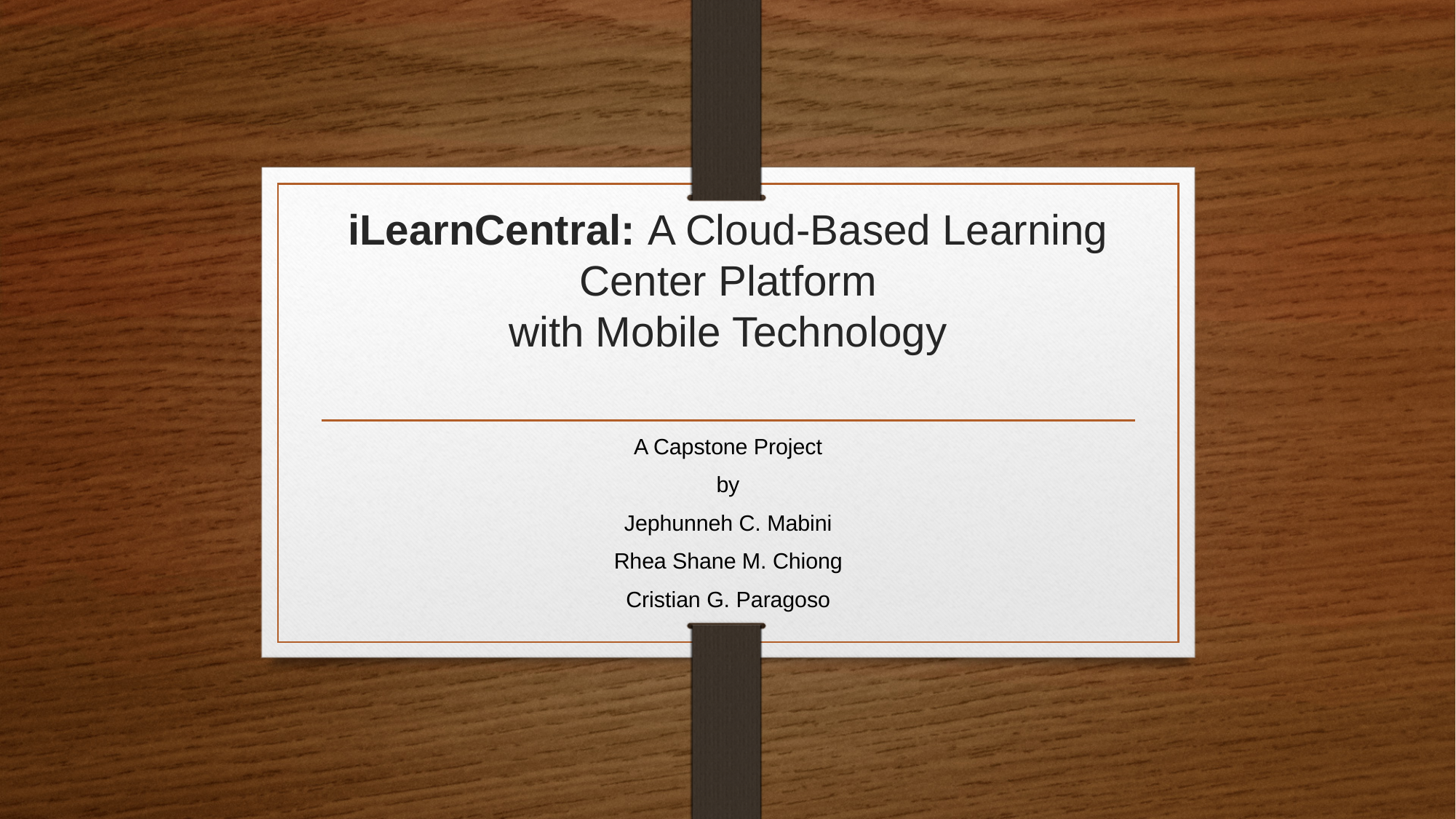

# iLearnCentral: A Cloud-Based Learning Center Platform with Mobile Technology
A Capstone Project
by
Jephunneh C. Mabini
Rhea Shane M. Chiong
Cristian G. Paragoso